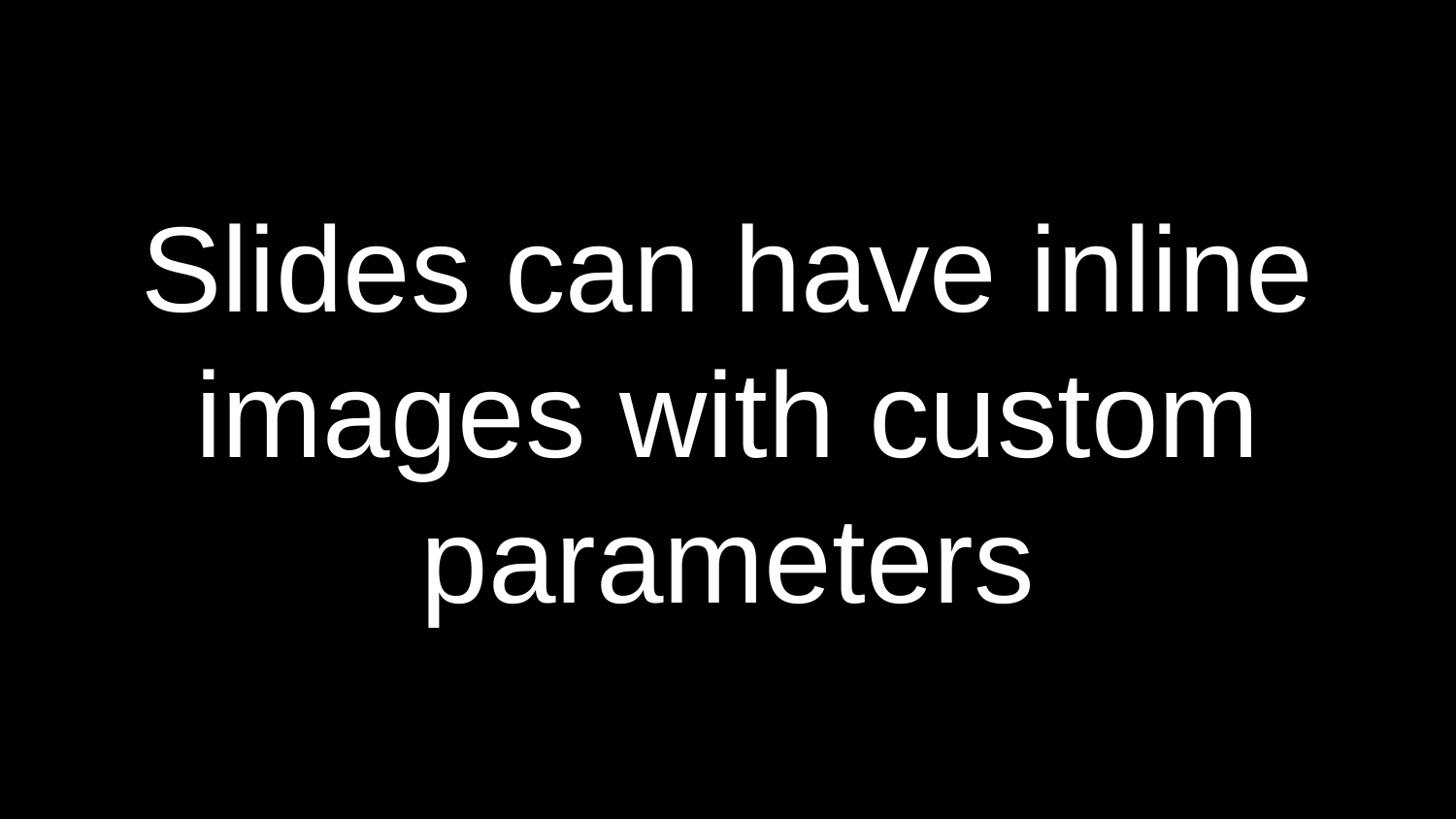

Slides can have inline images with custom parameters